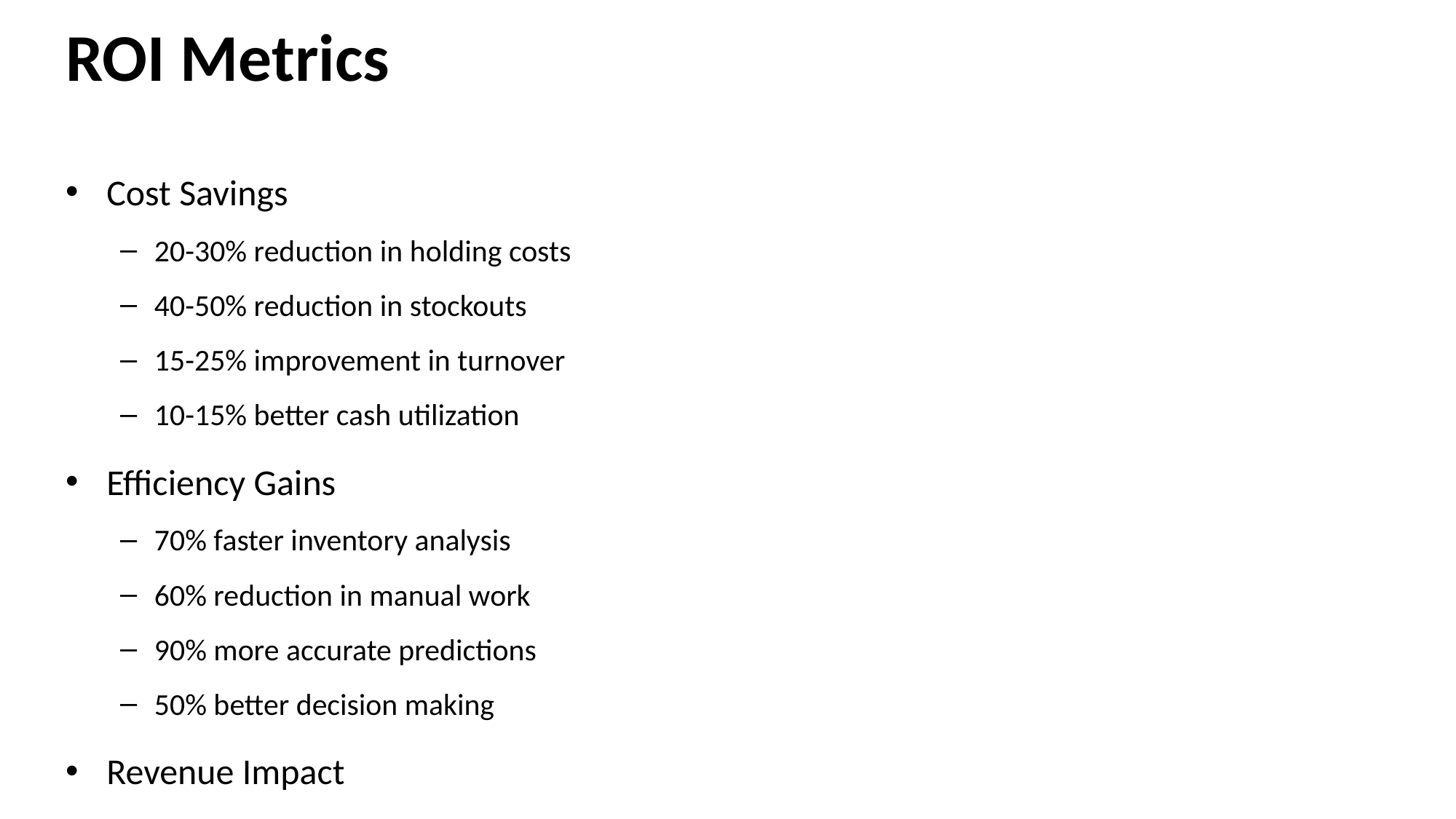

# ROI Metrics
Cost Savings
20-30% reduction in holding costs
40-50% reduction in stockouts
15-25% improvement in turnover
10-15% better cash utilization
Efficiency Gains
70% faster inventory analysis
60% reduction in manual work
90% more accurate predictions
50% better decision making
Revenue Impact
15-20% sales increase
25-30% better margins
35-40% reduced losses
20-25% more customer satisfaction
5. DEMO & PRESENTATION (10%)